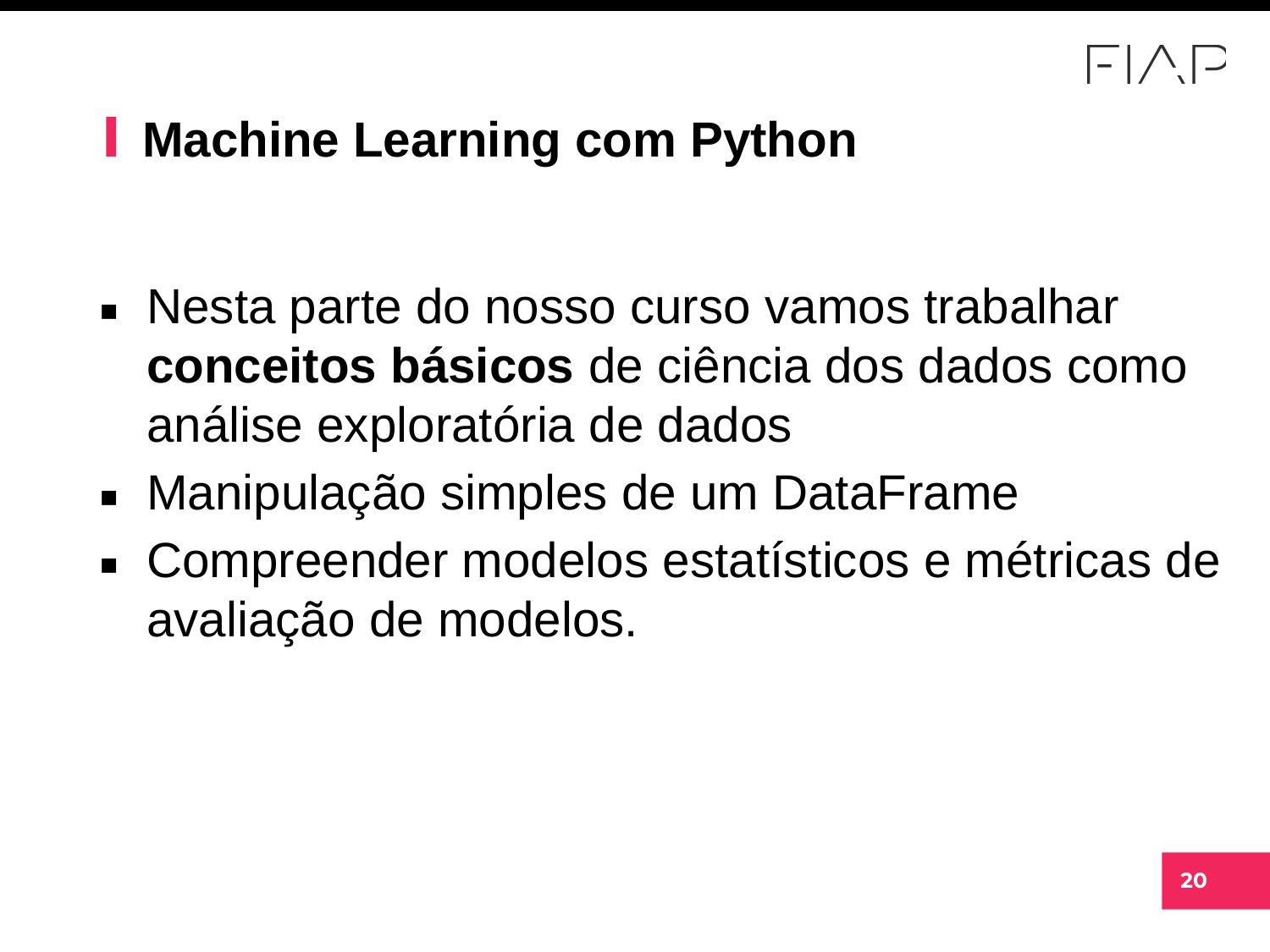

# Machine Learning com Python

Nesta parte do nosso curso vamos trabalhar conceitos básicos de ciência dos dados como análise exploratória de dados
Manipulação simples de um DataFrame
Compreender modelos estatísticos e métricas de avaliação de modelos.